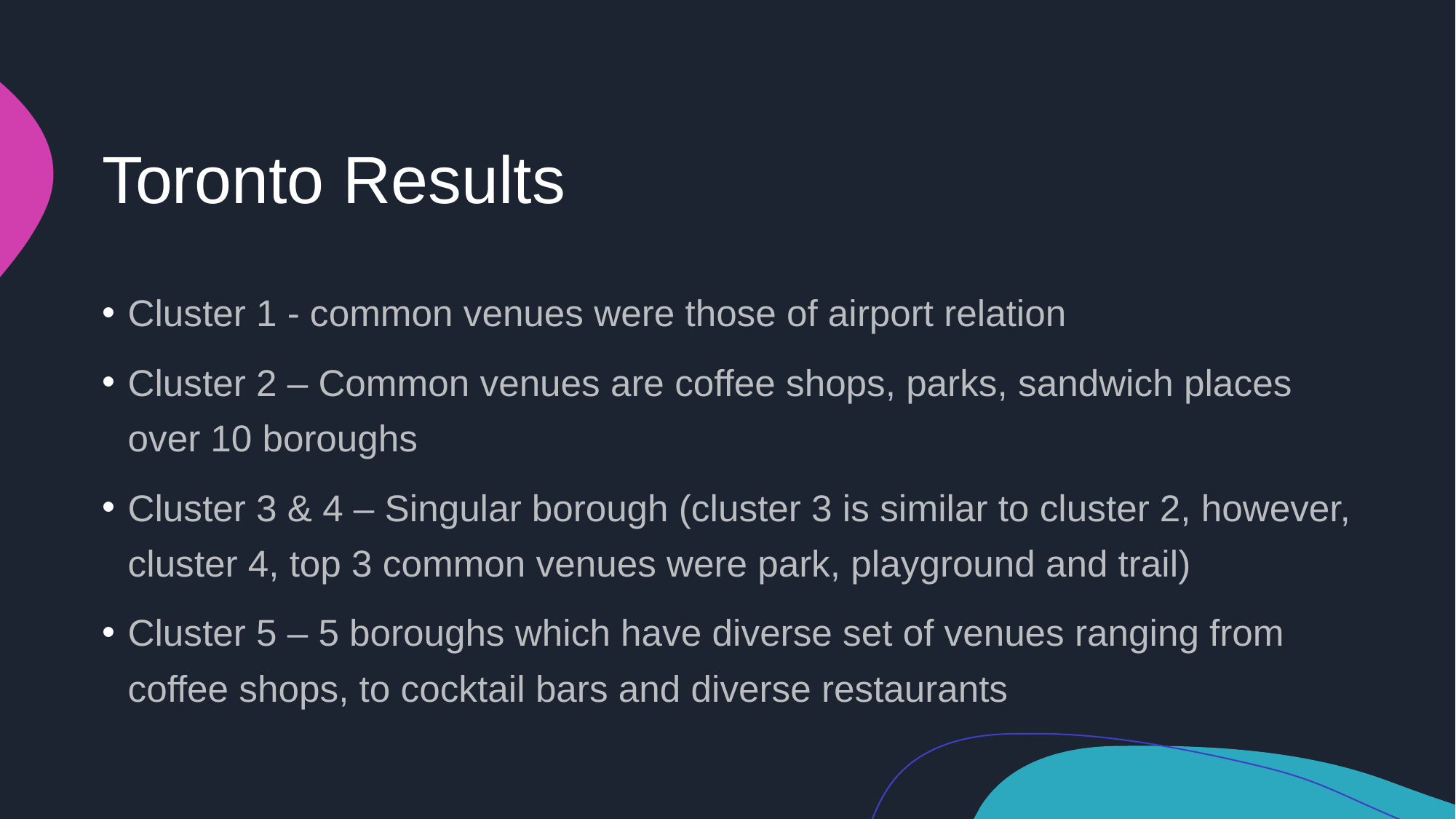

# Toronto Results
Cluster 1 - common venues were those of airport relation
Cluster 2 – Common venues are coffee shops, parks, sandwich places over 10 boroughs
Cluster 3 & 4 – Singular borough (cluster 3 is similar to cluster 2, however, cluster 4, top 3 common venues were park, playground and trail)
Cluster 5 – 5 boroughs which have diverse set of venues ranging from coffee shops, to cocktail bars and diverse restaurants